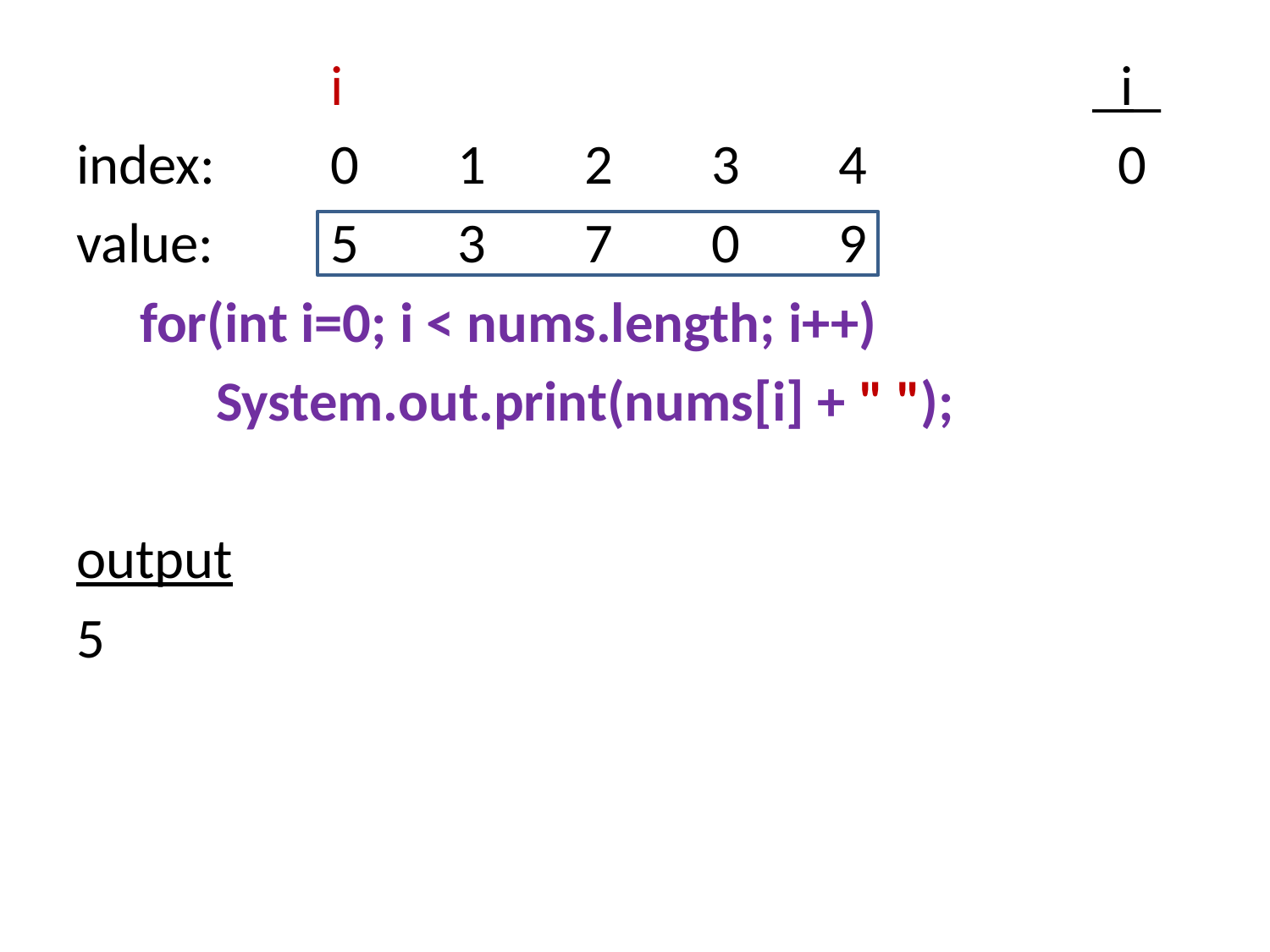

#
                    i						_i_
index:	0	1	2	3	4		  0
value:	5	3	7	0	9
     for(int i=0; i < nums.length; i++)
           System.out.print(nums[i] + " ");

output
5